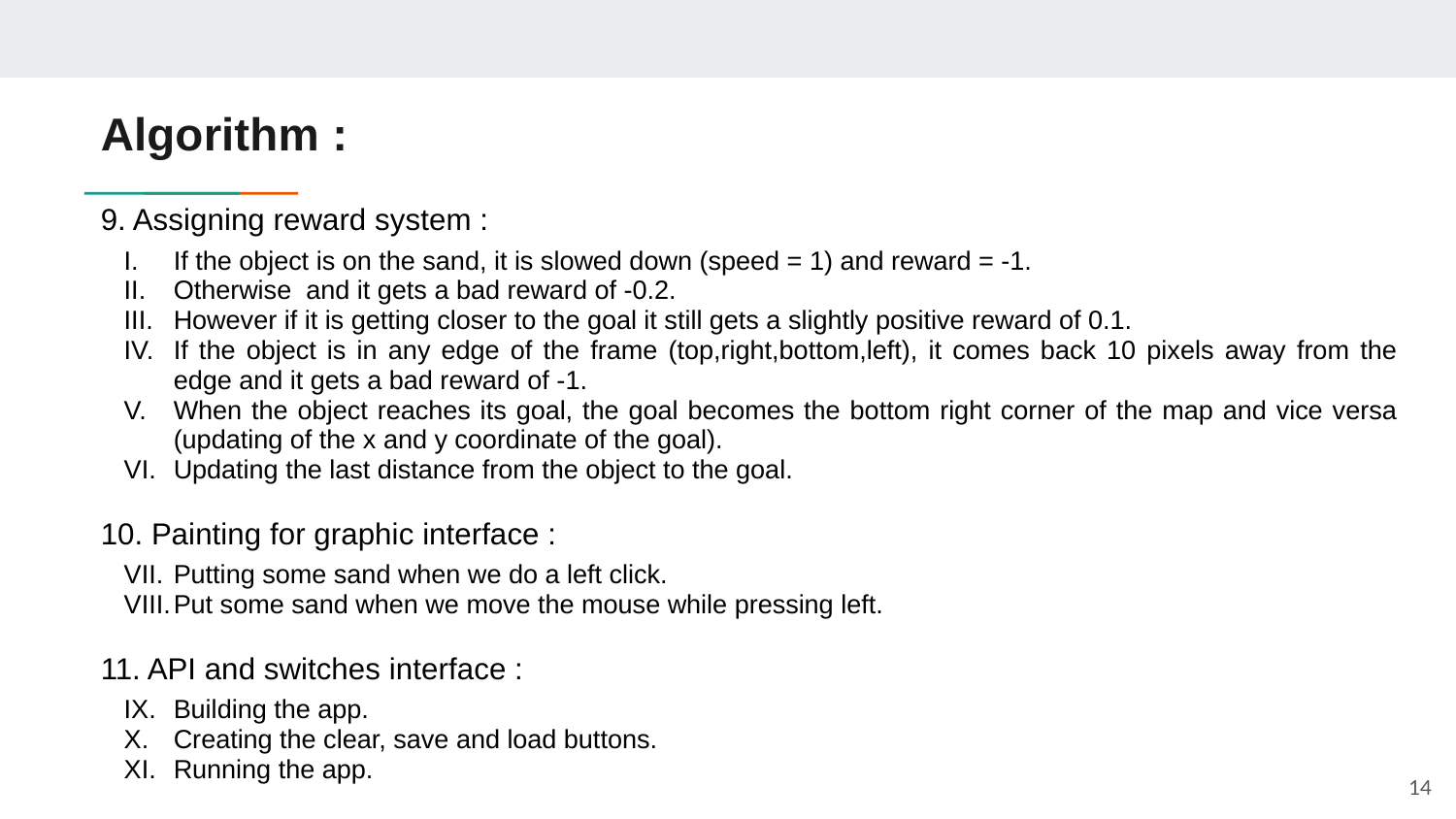

# Algorithm :
9. Assigning reward system :
If the object is on the sand, it is slowed down (speed = 1) and reward = -1.
Otherwise  and it gets a bad reward of -0.2.
However if it is getting closer to the goal it still gets a slightly positive reward of 0.1.
If the object is in any edge of the frame (top,right,bottom,left), it comes back 10 pixels away from the edge and it gets a bad reward of -1.
When the object reaches its goal, the goal becomes the bottom right corner of the map and vice versa (updating of the x and y coordinate of the goal).
Updating the last distance from the object to the goal.
10. Painting for graphic interface :
Putting some sand when we do a left click.
Put some sand when we move the mouse while pressing left.
11. API and switches interface :
Building the app.
Creating the clear, save and load buttons.
Running the app.
14